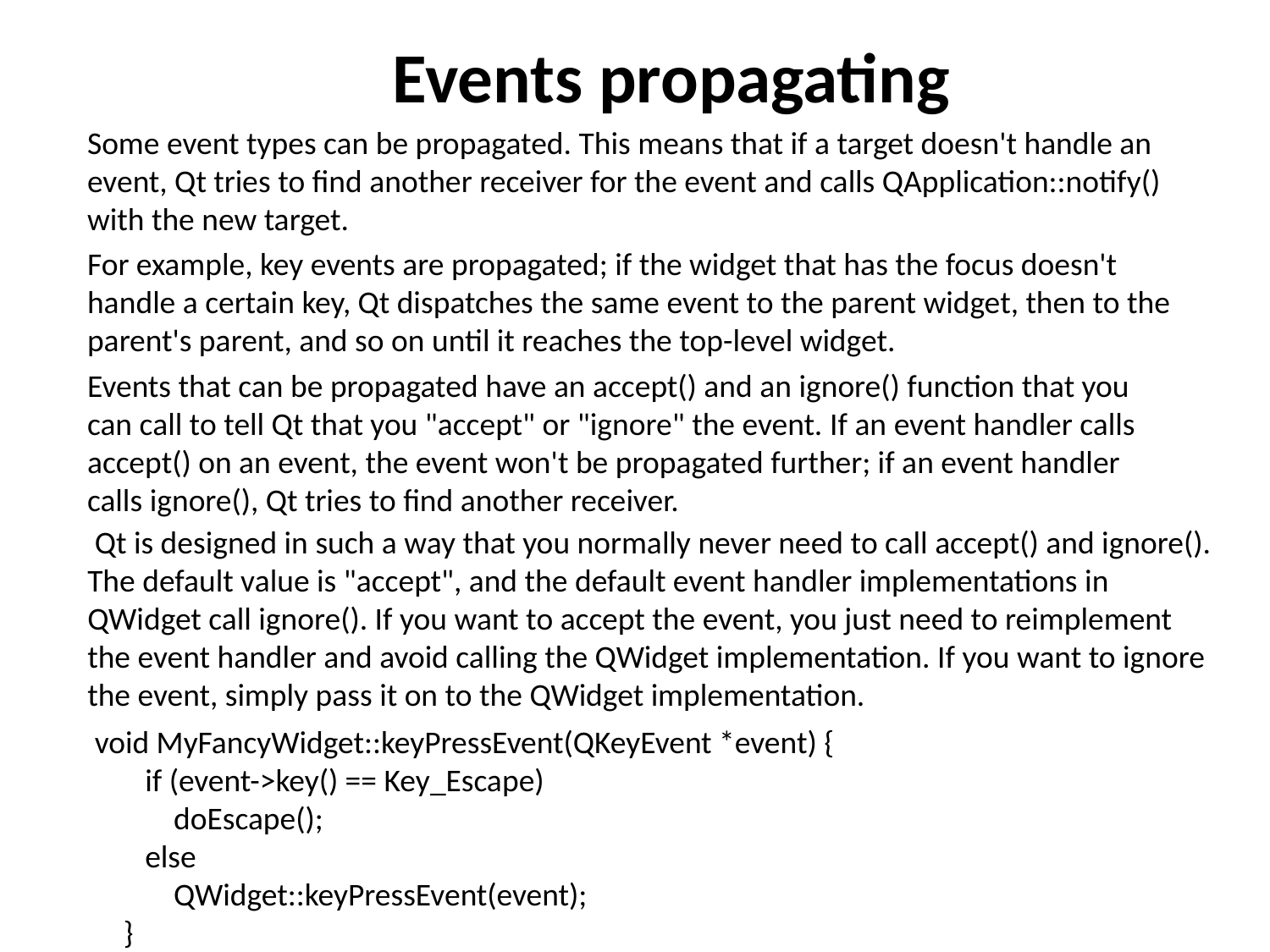

Events propagating
Some event types can be propagated. This means that if a target doesn't handle an event, Qt tries to find another receiver for the event and calls QApplication::notify() with the new target.
For example, key events are propagated; if the widget that has the focus doesn't handle a certain key, Qt dispatches the same event to the parent widget, then to the parent's parent, and so on until it reaches the top-level widget.
Events that can be propagated have an accept() and an ignore() function that you can call to tell Qt that you "accept" or "ignore" the event. If an event handler calls accept() on an event, the event won't be propagated further; if an event handler calls ignore(), Qt tries to find another receiver.
 Qt is designed in such a way that you normally never need to call accept() and ignore(). The default value is "accept", and the default event handler implementations in QWidget call ignore(). If you want to accept the event, you just need to reimplement the event handler and avoid calling the QWidget implementation. If you want to ignore the event, simply pass it on to the QWidget implementation.
 void MyFancyWidget::keyPressEvent(QKeyEvent *event) {
        if (event->key() == Key_Escape)
            doEscape();
        else
            QWidget::keyPressEvent(event);
     }